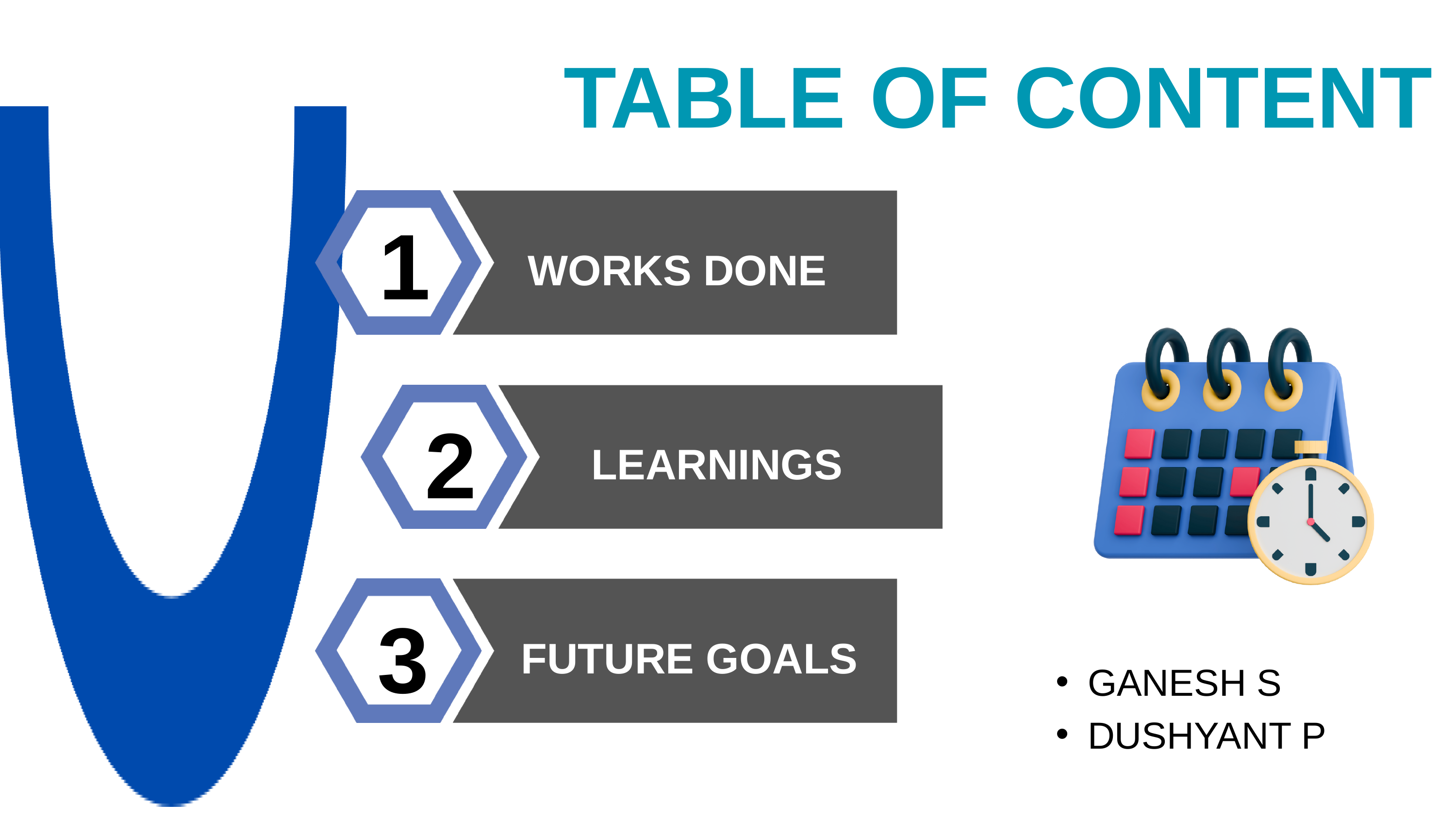

TABLE OF CONTENT
1

WORKS DONE

2
LEARNINGS

3
FUTURE GOALS
GANESH S
DUSHYANT P